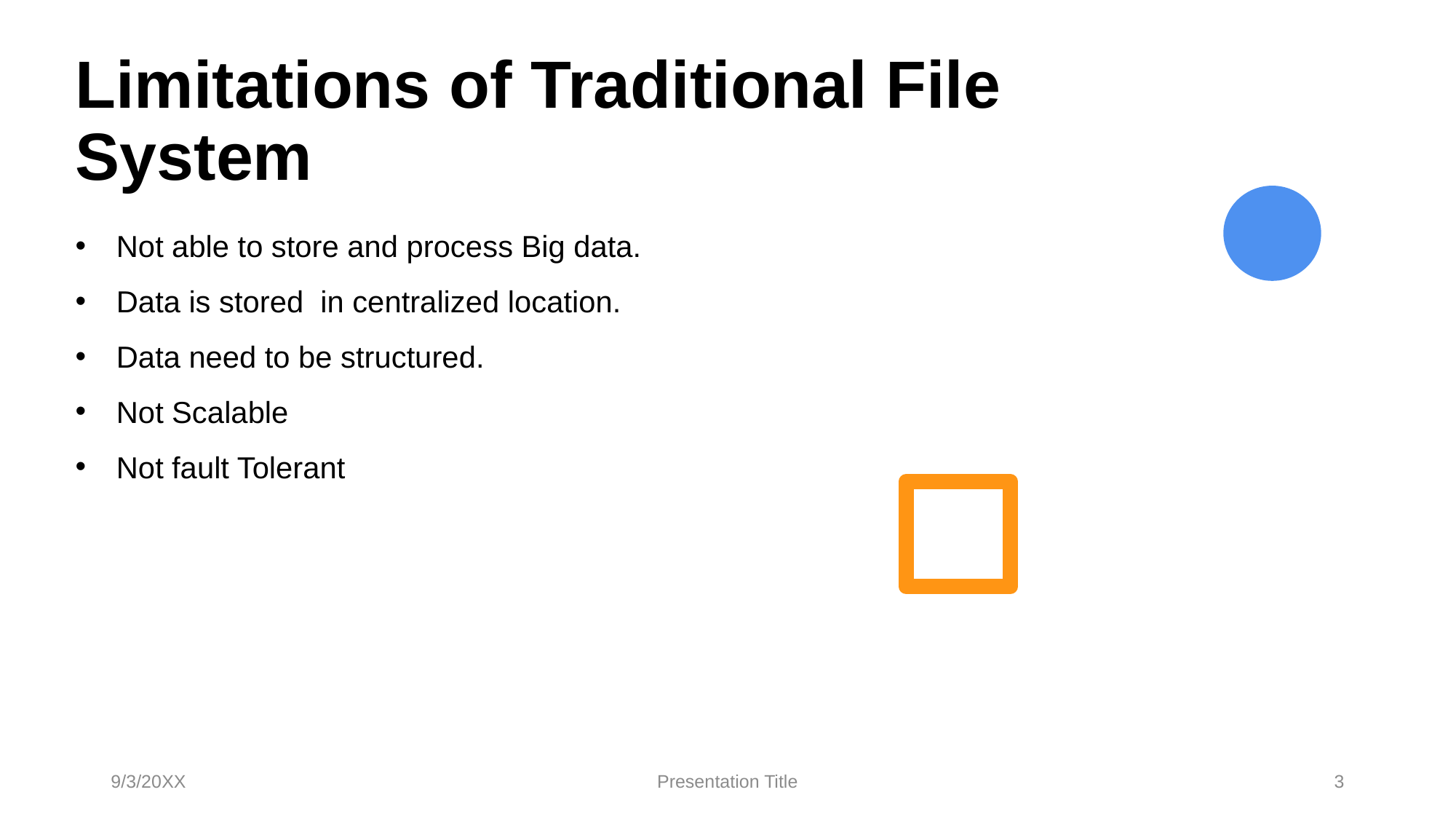

# Limitations of Traditional File System
Not able to store and process Big data.
Data is stored  in centralized location.
Data need to be structured.
Not Scalable
Not fault Tolerant

9/3/20XX
Presentation Title
3